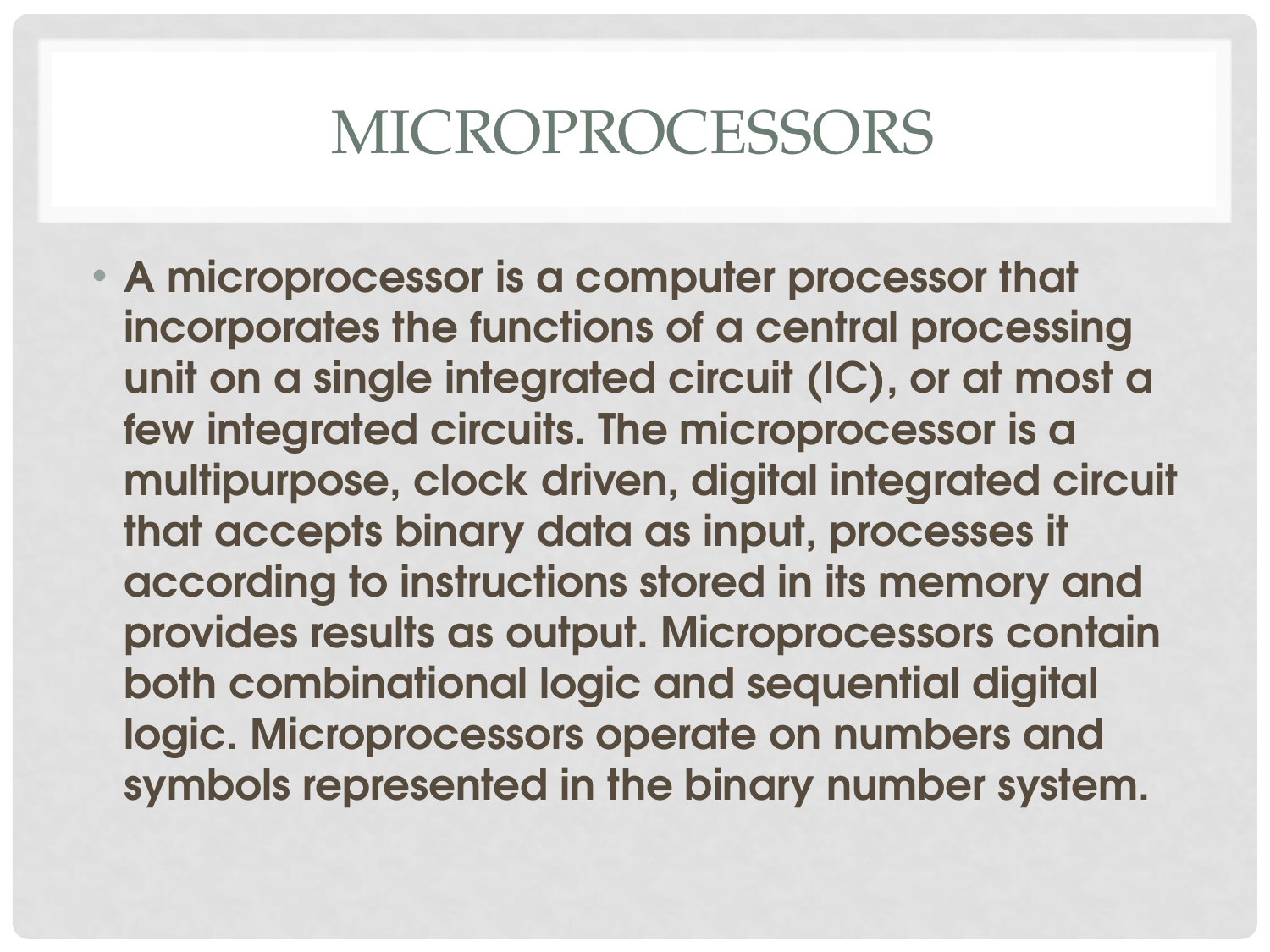

# MICROPROCESSORS
A microprocessor is a computer processor that incorporates the functions of a central processing unit on a single integrated circuit (IC), or at most a few integrated circuits. The microprocessor is a multipurpose, clock driven, digital integrated circuit that accepts binary data as input, processes it according to instructions stored in its memory and provides results as output. Microprocessors contain both combinational logic and sequential digital logic. Microprocessors operate on numbers and symbols represented in the binary number system.